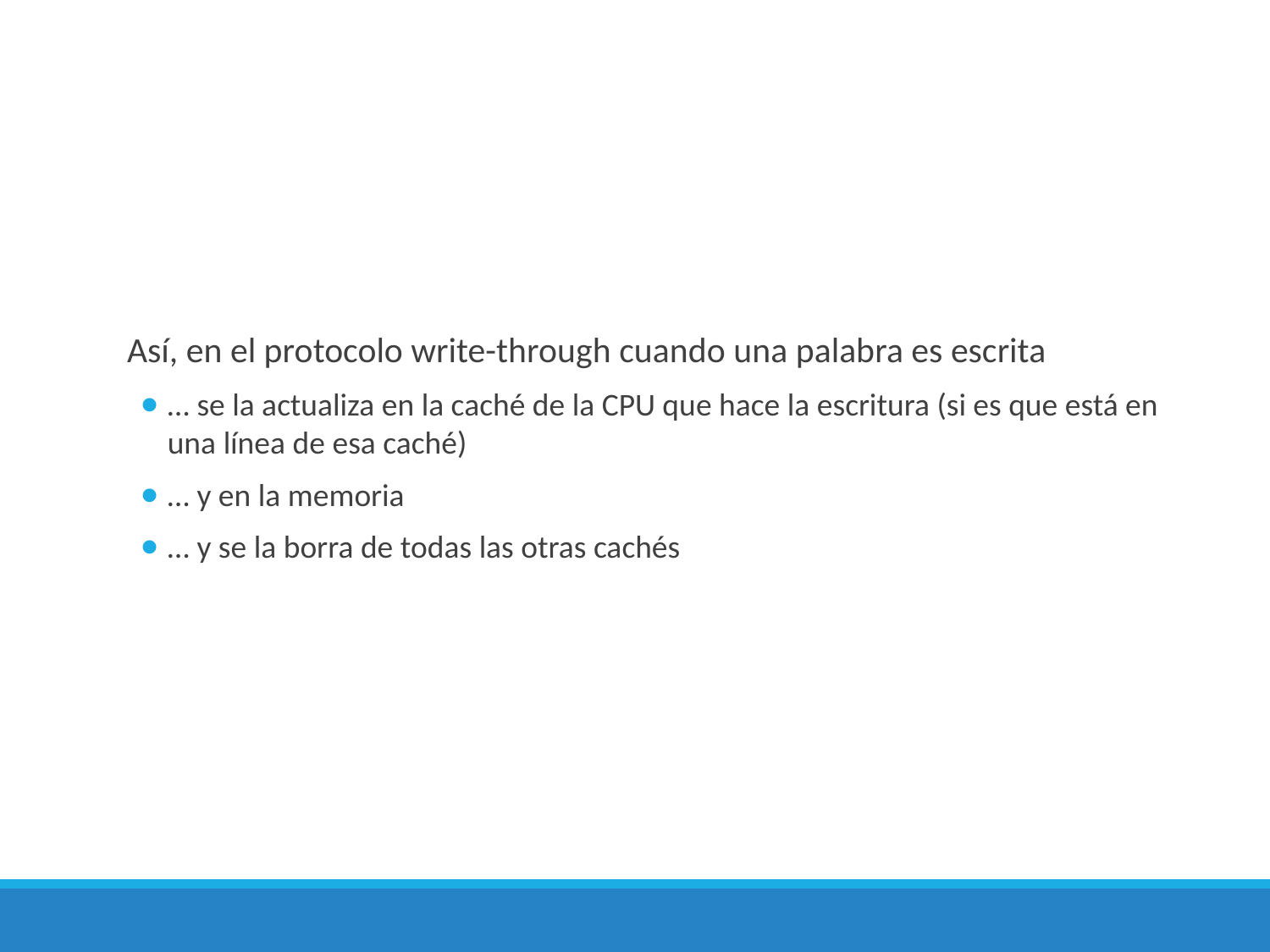

Así, en el protocolo write-through cuando una palabra es escrita
… se la actualiza en la caché de la CPU que hace la escritura (si es que está en una línea de esa caché)
… y en la memoria
… y se la borra de todas las otras cachés